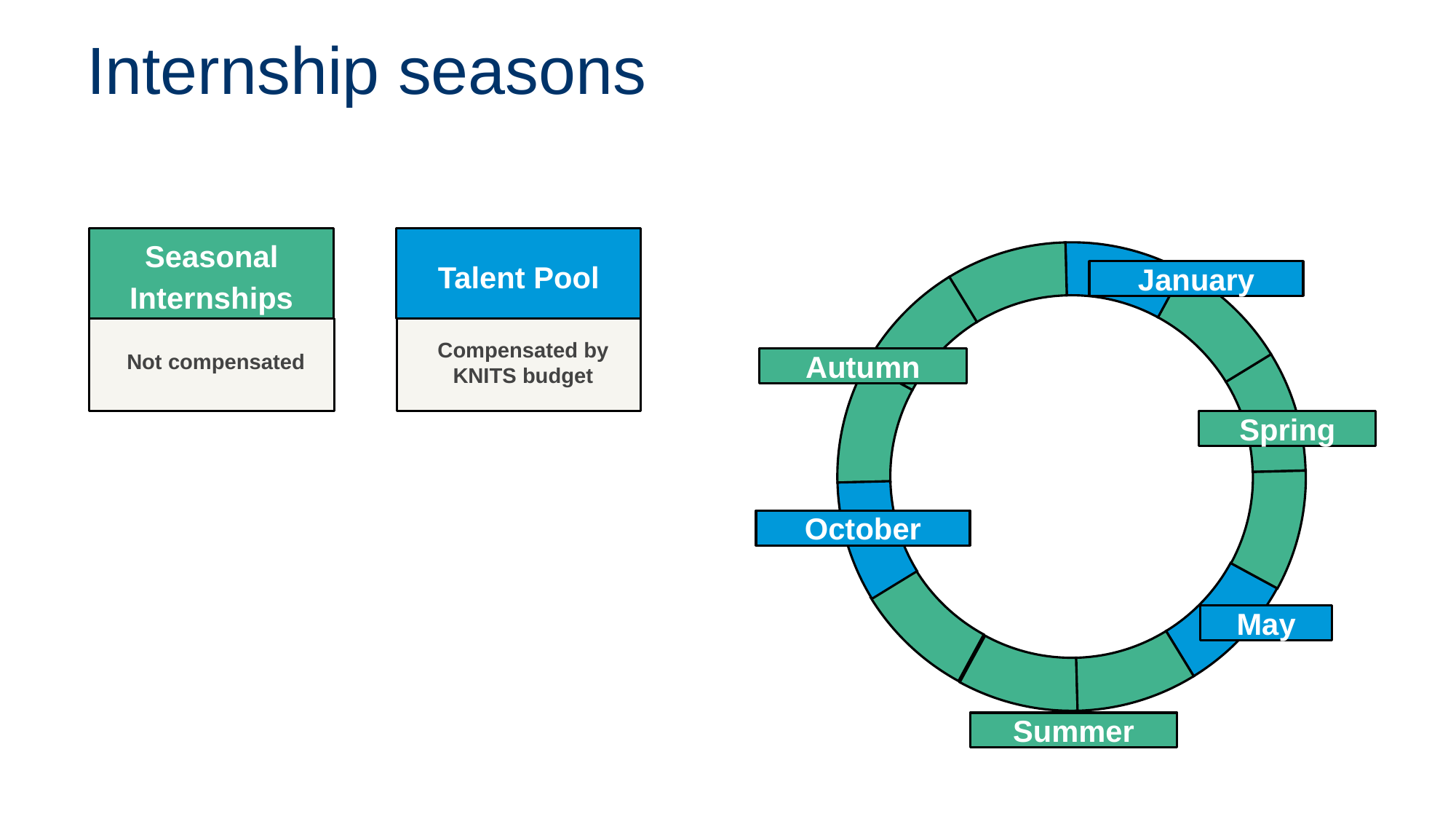

# Internship seasons

Seasonal Internships
Talent Pool

January

Compensated by KNITS budget
Not compensated
Autumn

Spring

October

May

Summer